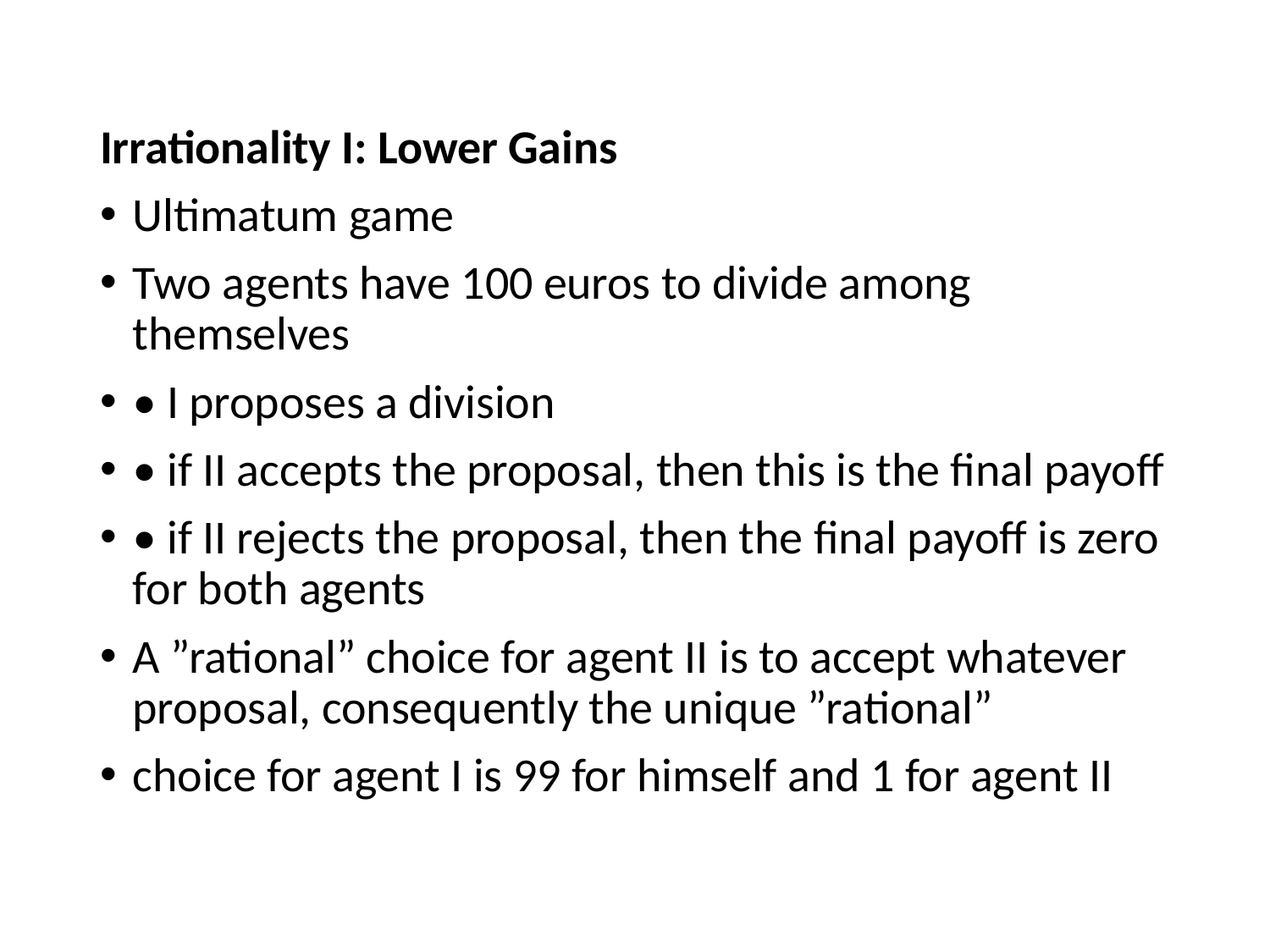

Irrationality I: Lower Gains
Ultimatum game
Two agents have 100 euros to divide among themselves
• I proposes a division
• if II accepts the proposal, then this is the final payoff
• if II rejects the proposal, then the final payoff is zero for both agents
A ”rational” choice for agent II is to accept whatever proposal, consequently the unique ”rational”
choice for agent I is 99 for himself and 1 for agent II